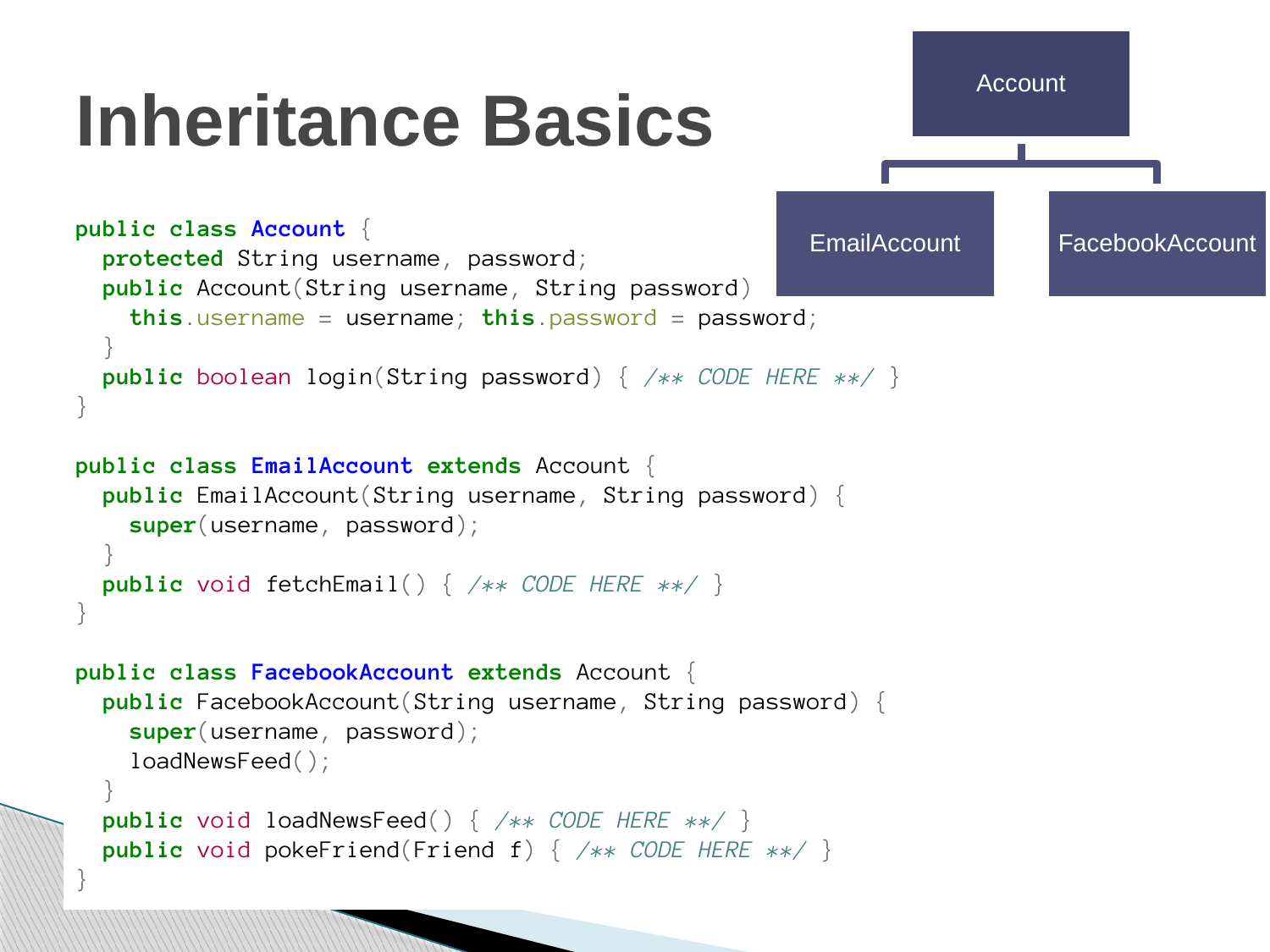

Account
EmailAccount
FacebookAccount
# Inheritance Basics
public class Account {
  protected String username, password;
  public Account(String username, String password) {
    this.username = username; this.password = password;
  }
  public boolean login(String password) { /** CODE HERE **/ }
}

public class EmailAccount extends Account {
  public EmailAccount(String username, String password) {
    super(username, password);
  }
  public void fetchEmail() { /** CODE HERE **/ }
}

public class FacebookAccount extends Account {
  public FacebookAccount(String username, String password) {
    super(username, password);
    loadNewsFeed();
  }
  public void loadNewsFeed() { /** CODE HERE **/ }
  public void pokeFriend(Friend f) { /** CODE HERE **/ }
}